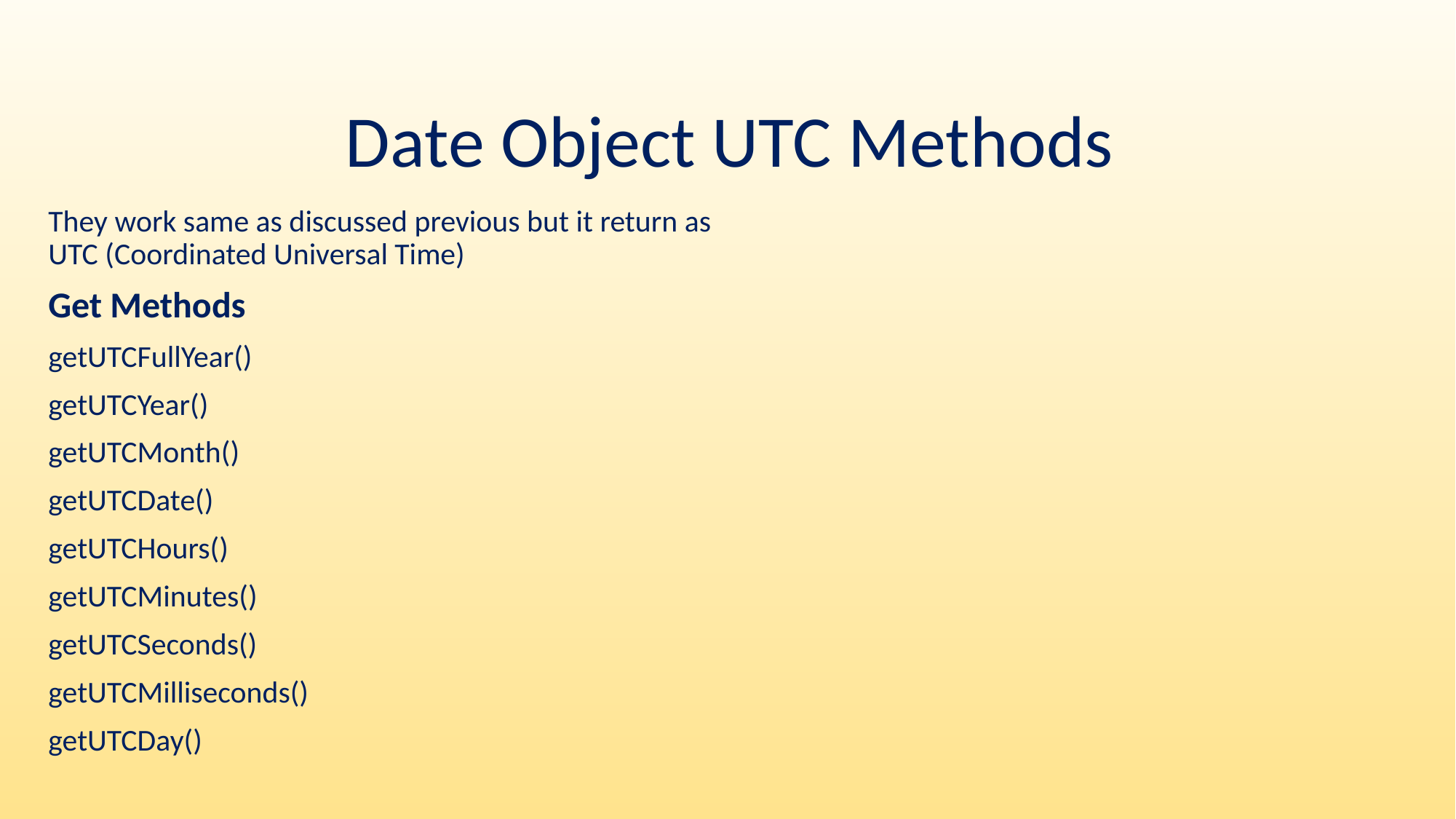

# Date Object UTC Methods
They work same as discussed previous but it return as UTC (Coordinated Universal Time)
Get Methods
getUTCFullYear()
getUTCYear()
getUTCMonth()
getUTCDate()
getUTCHours()
getUTCMinutes()
getUTCSeconds()
getUTCMilliseconds()
getUTCDay()